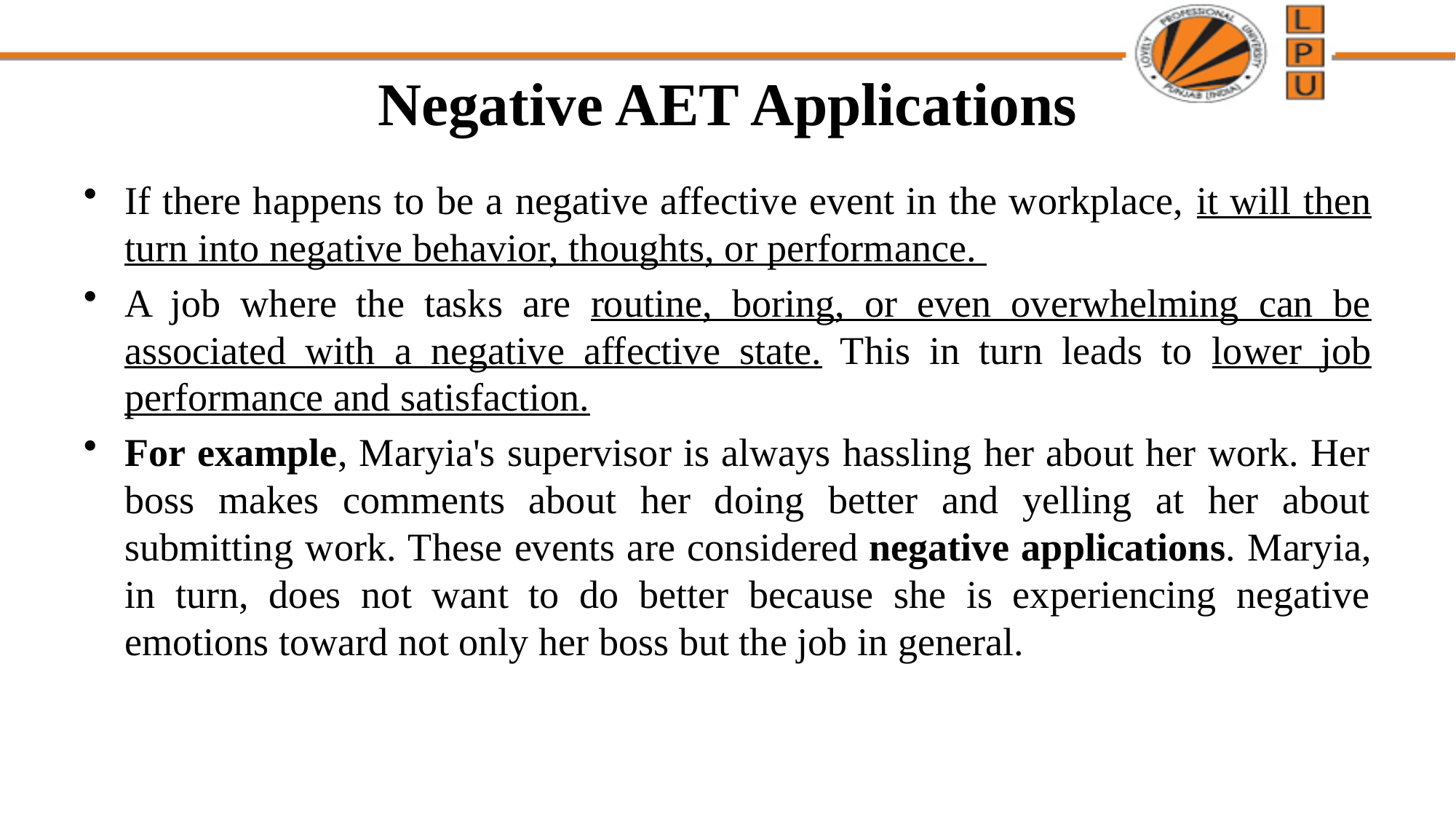

# Negative AET Applications
If there happens to be a negative affective event in the workplace, it will then turn into negative behavior, thoughts, or performance.
A job where the tasks are routine, boring, or even overwhelming can be associated with a negative affective state. This in turn leads to lower job performance and satisfaction.
For example, Maryia's supervisor is always hassling her about her work. Her boss makes comments about her doing better and yelling at her about submitting work. These events are considered negative applications. Maryia, in turn, does not want to do better because she is experiencing negative emotions toward not only her boss but the job in general.